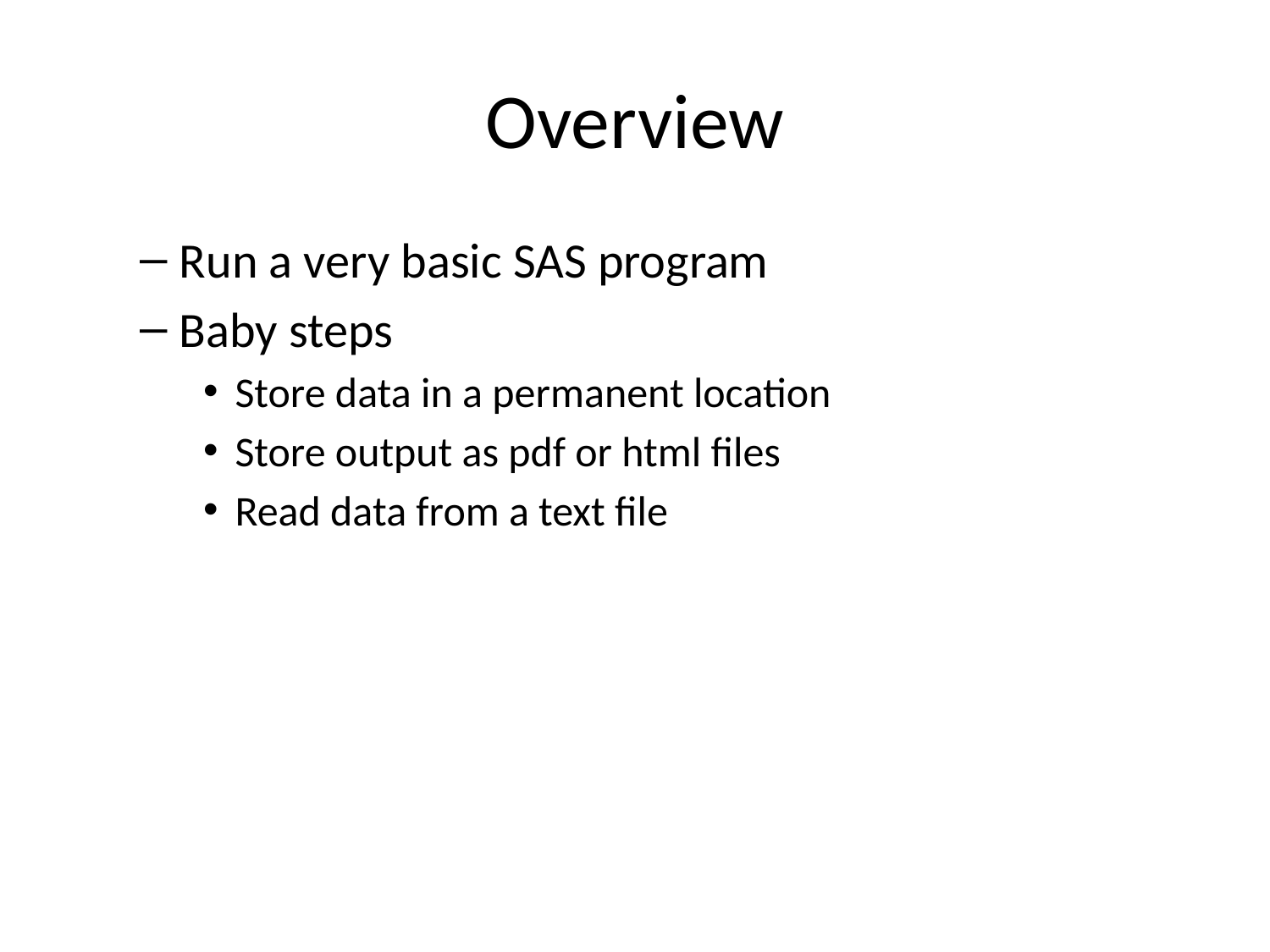

# Overview
Run a very basic SAS program
Baby steps
Store data in a permanent location
Store output as pdf or html files
Read data from a text file